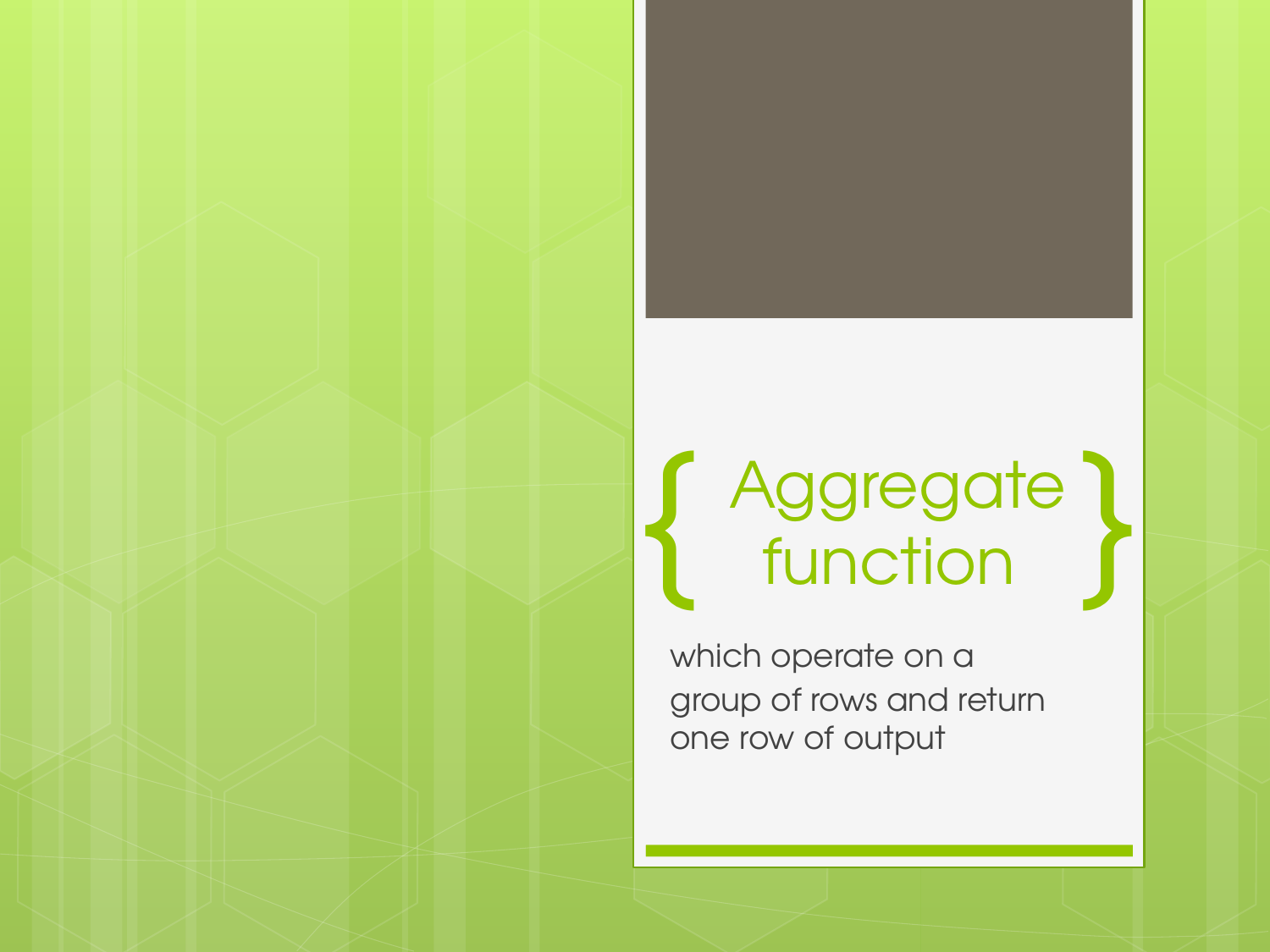

# Aggregate function
{        }
which operate on a
group of rows and return one row of output